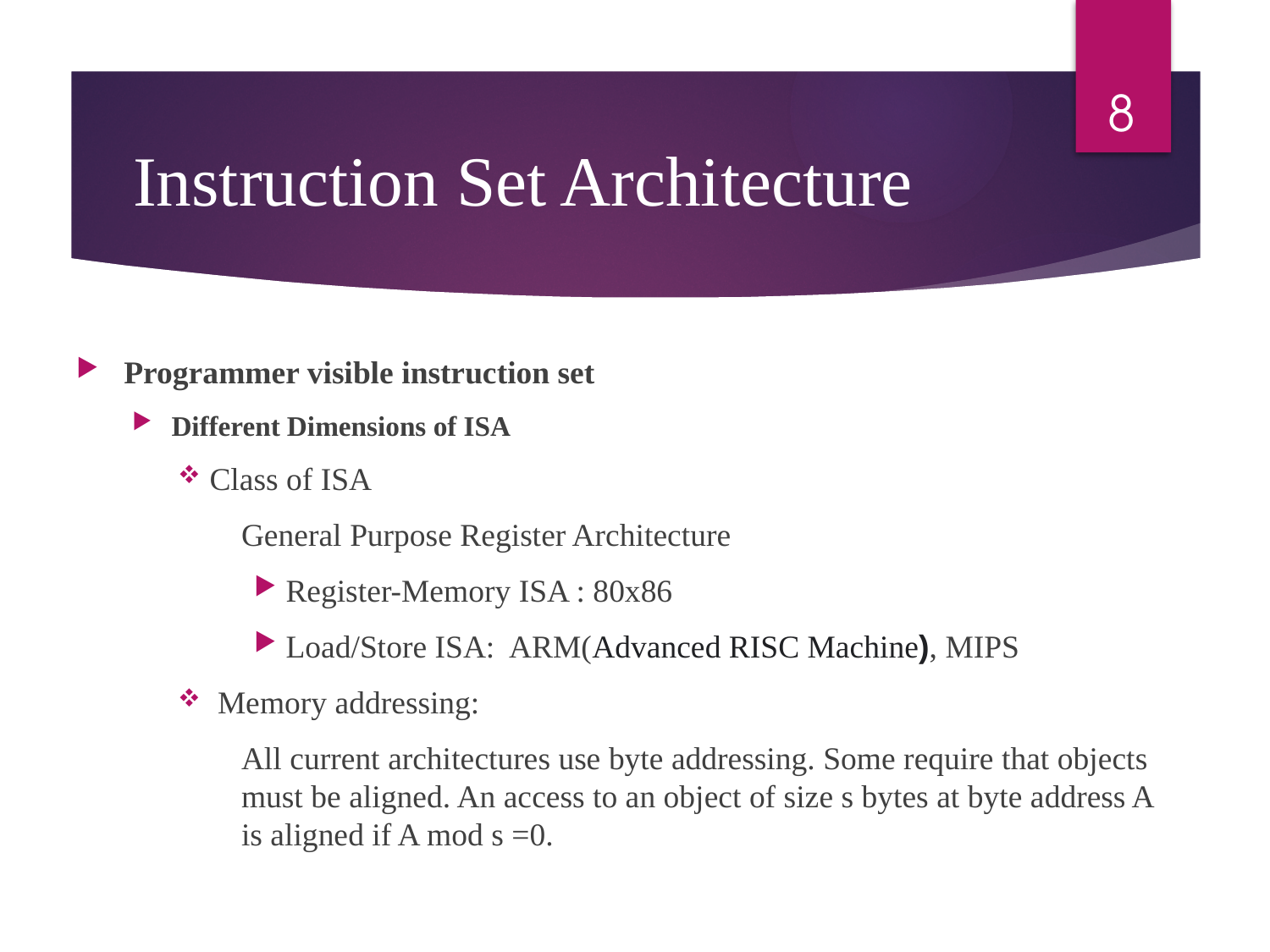

8
# Instruction Set Architecture
Programmer visible instruction set
Different Dimensions of ISA
Class of ISA
General Purpose Register Architecture
Register-Memory ISA : 80x86
Load/Store ISA:  ARM(Advanced RISC Machine), MIPS
 Memory addressing:
All current architectures use byte addressing. Some require that objects must be aligned. An access to an object of size s bytes at byte address A is aligned if A mod s =0.